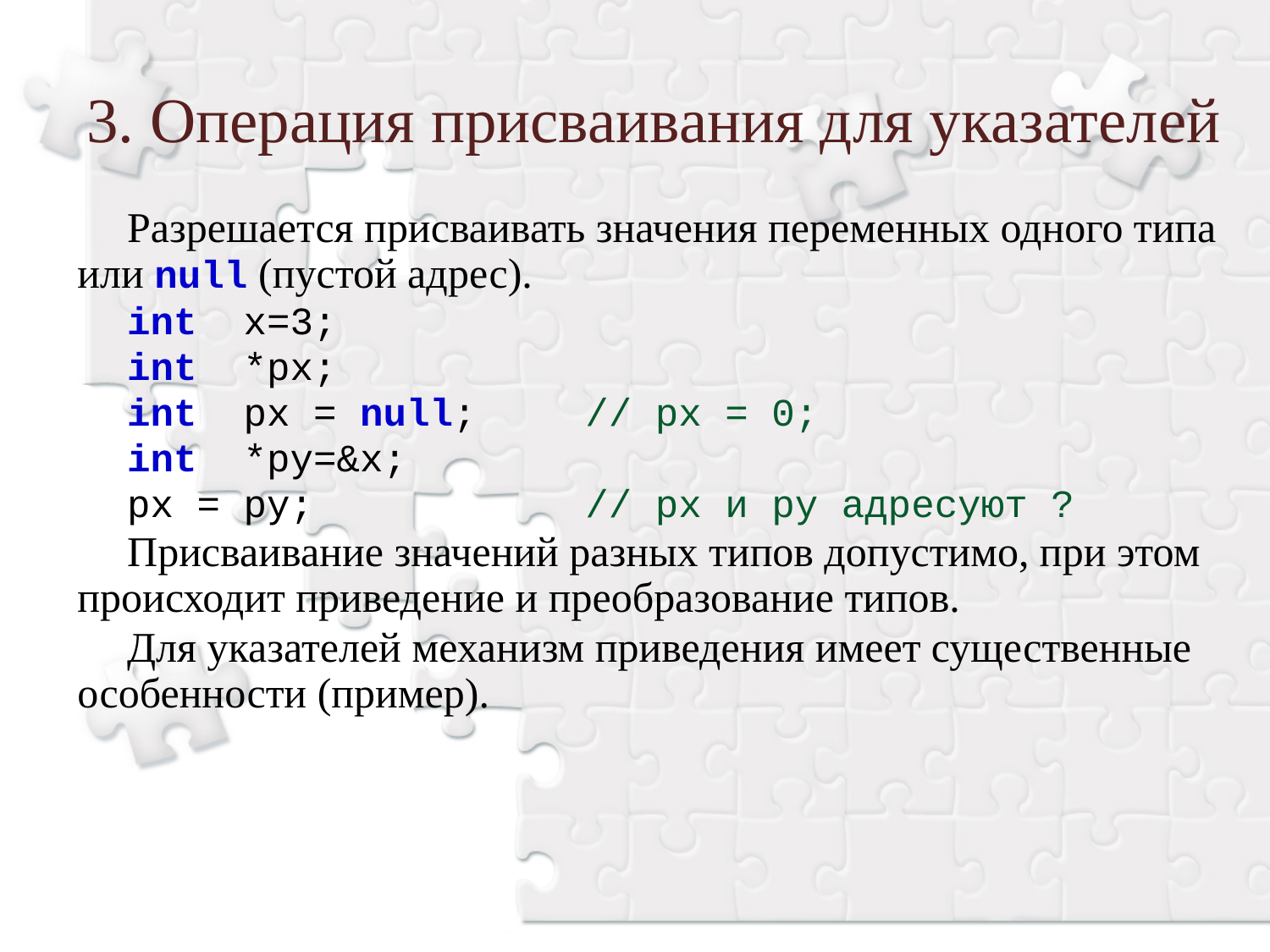

3. Операция присваивания для указателей
Разрешается присваивать значения переменных одного типа или null (пустой адрес).
int  x=3;
int  *px;
int  px = null;	// px = 0;
int  *py=&x;
px = py;			// px и py адресуют ?
Присваивание значений разных типов допустимо, при этом происходит приведение и преобразование типов.
Для указателей механизм приведения имеет существенные особенности (пример).